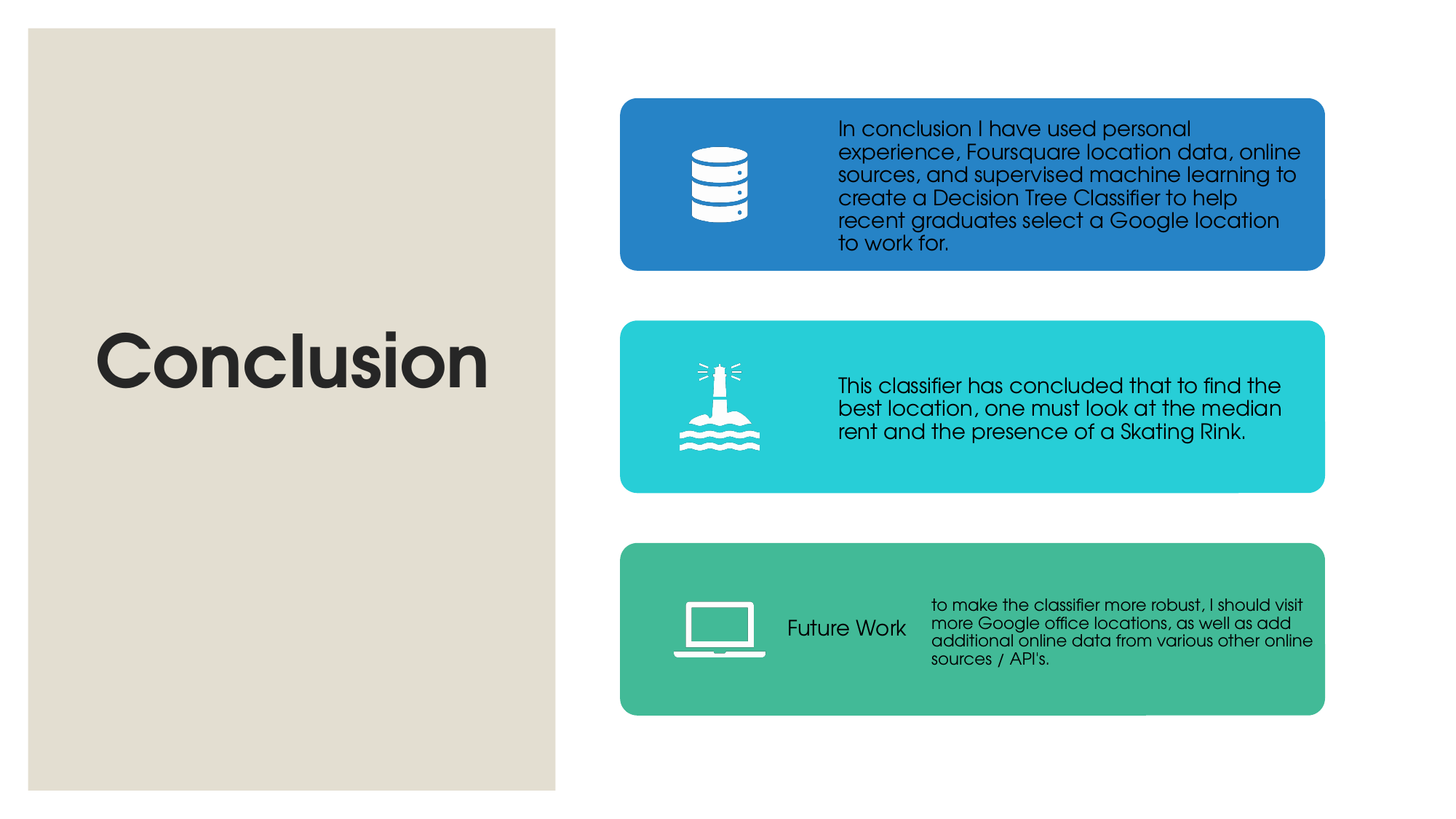

# Conclusion
In conclusion I have used personal experience, Foursquare location data, online sources, and supervised machine learning to create a Decision Tree Classifier to help recent graduates select a Google location to work for.
This classifier has concluded that to find the best location, one must look at the median rent and the presence of a Skating Rink.
Future Work
to make the classifier more robust, I should visit more Google office locations, as well as add additional online data from various other online sources / API's.